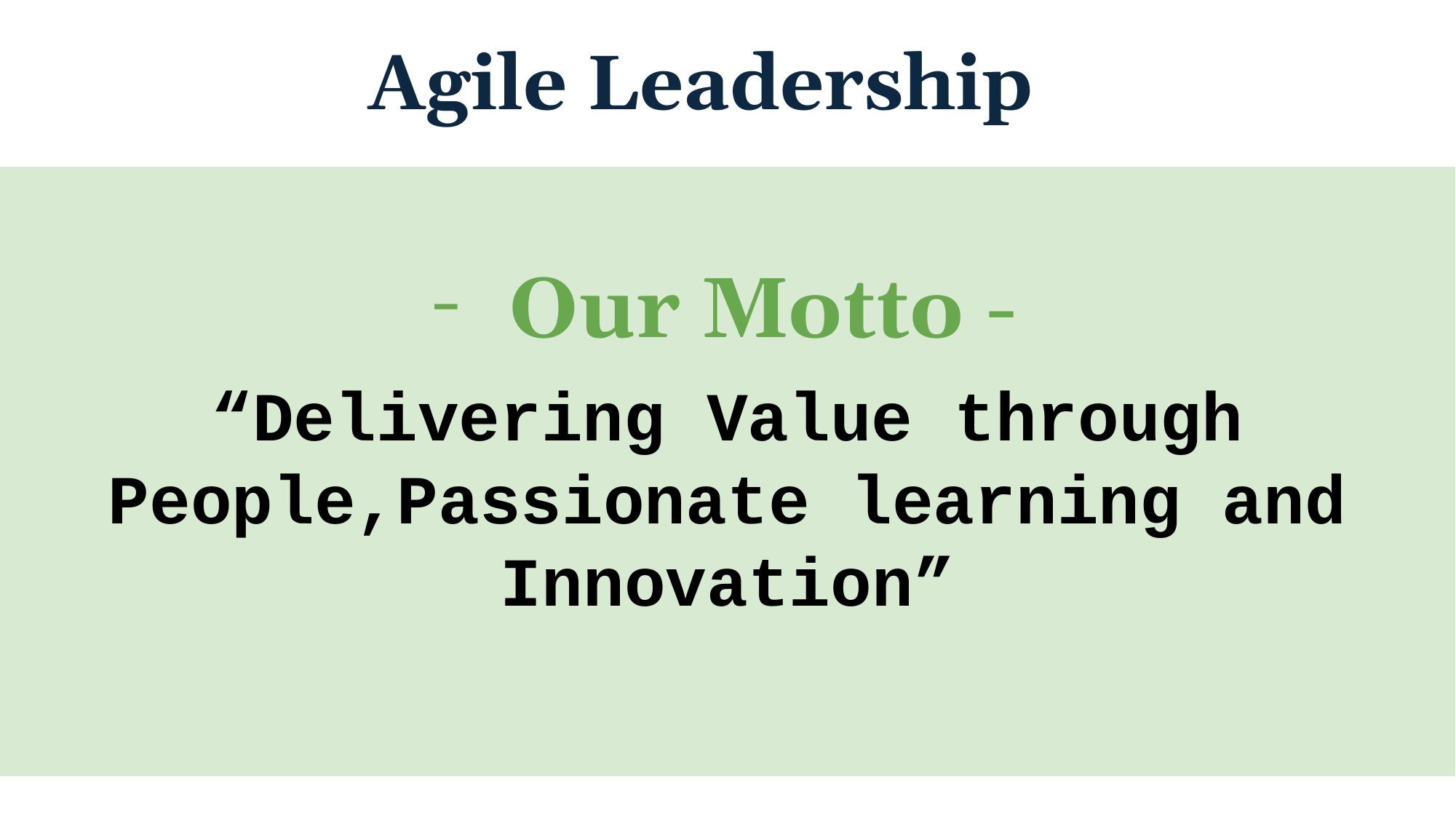

# Agile Leadership

Our Motto -
 “Delivering Value through  People,Passionate learning and Innovation”